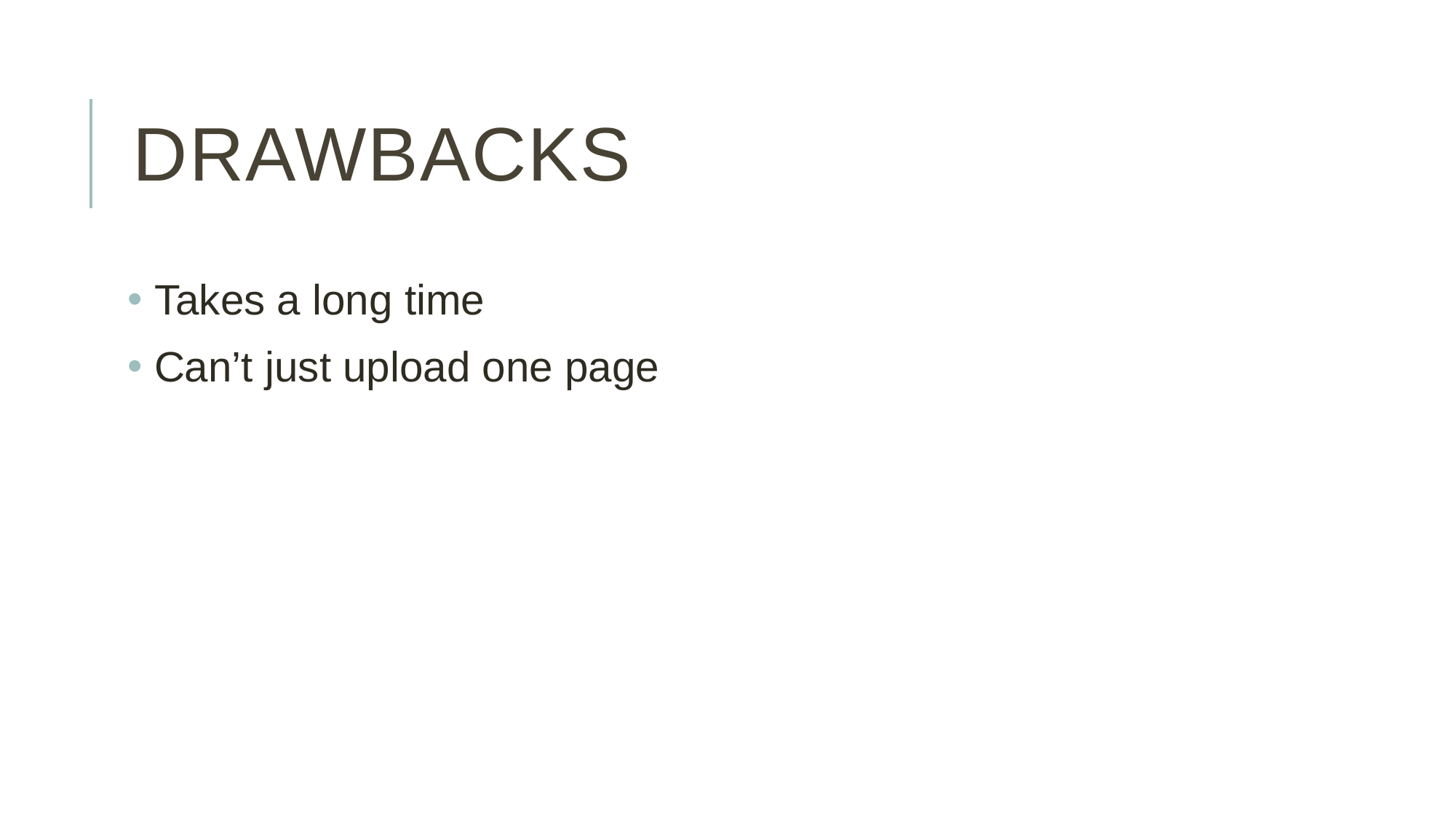

# Drawbacks
 Takes a long time
 Can’t just upload one page